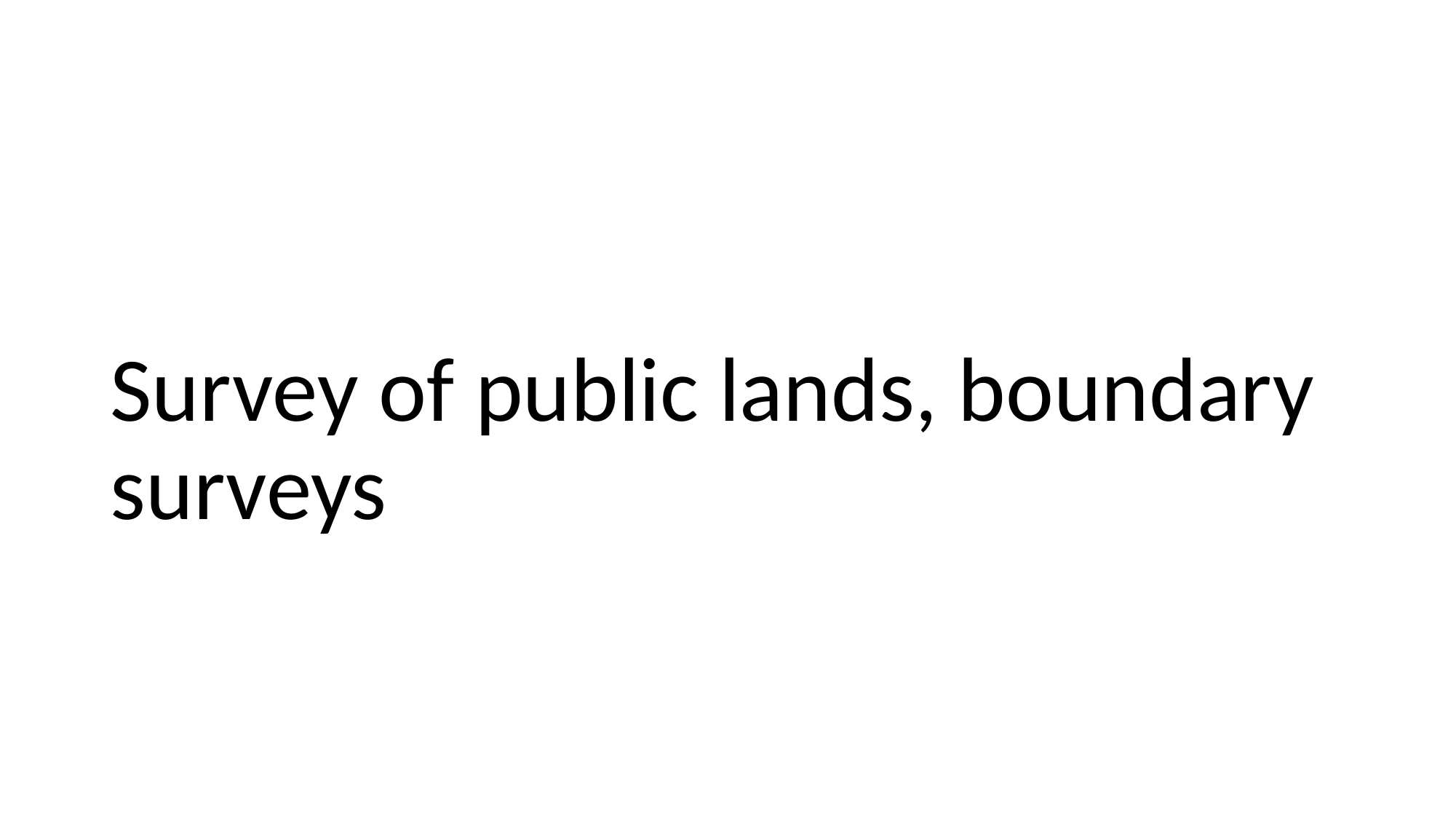

# Survey of public lands, boundary surveys